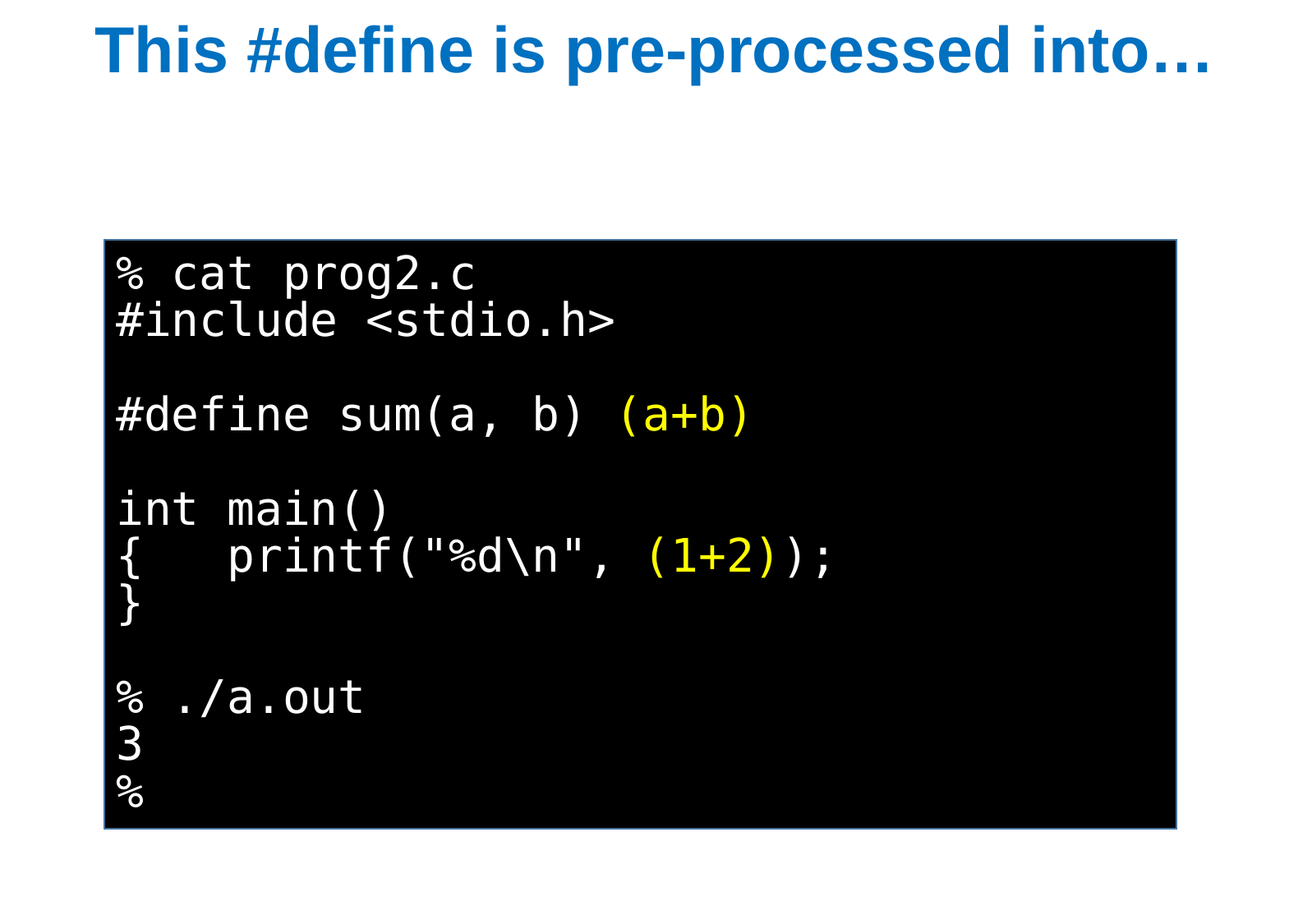

This #define is pre-processed into…
% cat prog2.c
#include <stdio.h>

#define sum(a, b) (a+b)

int main()
{   printf("%d\n", (1+2));
}

% ./a.out
3
%